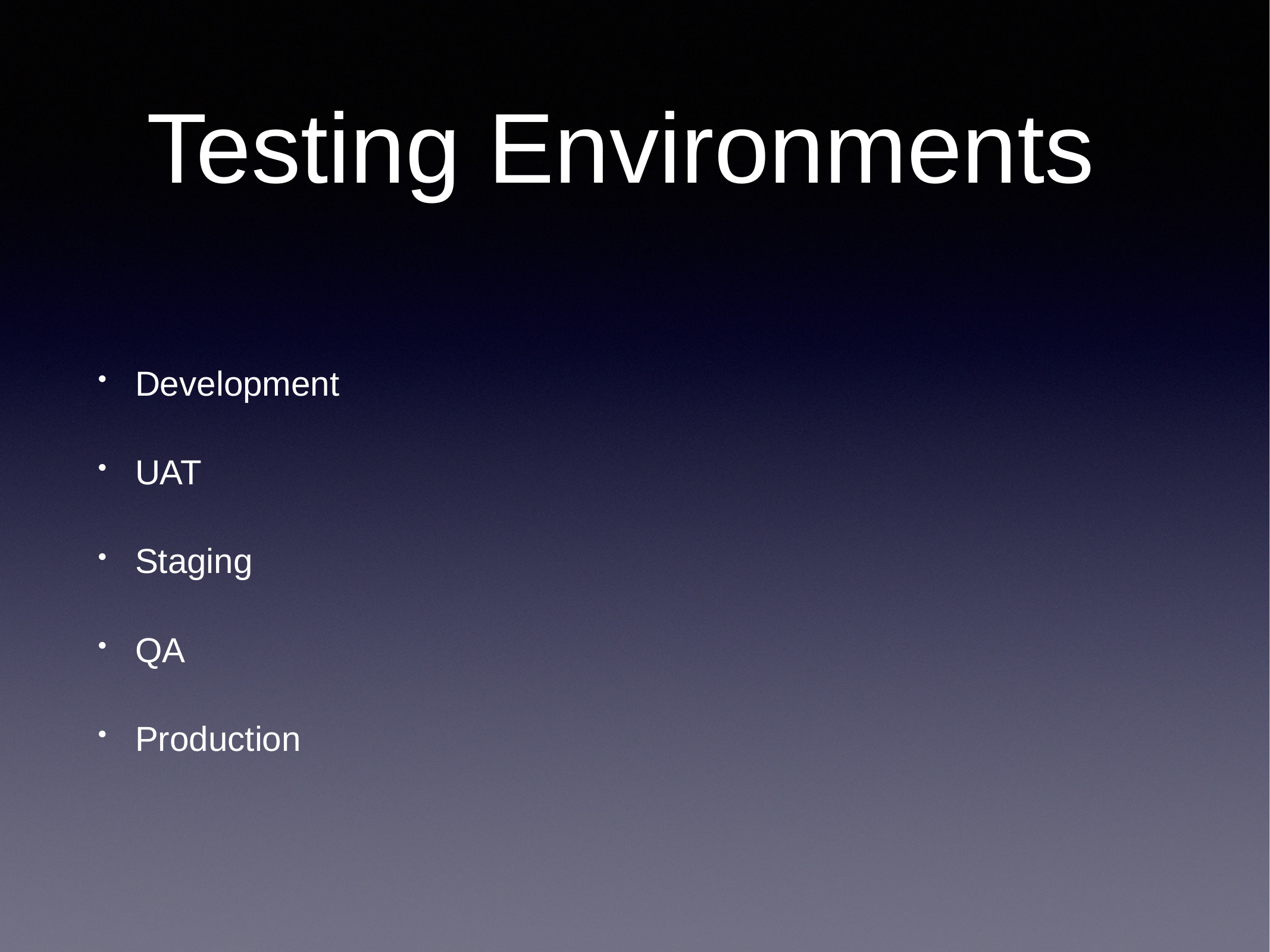

# Testing Environments
Development
UAT
Staging
QA
Production